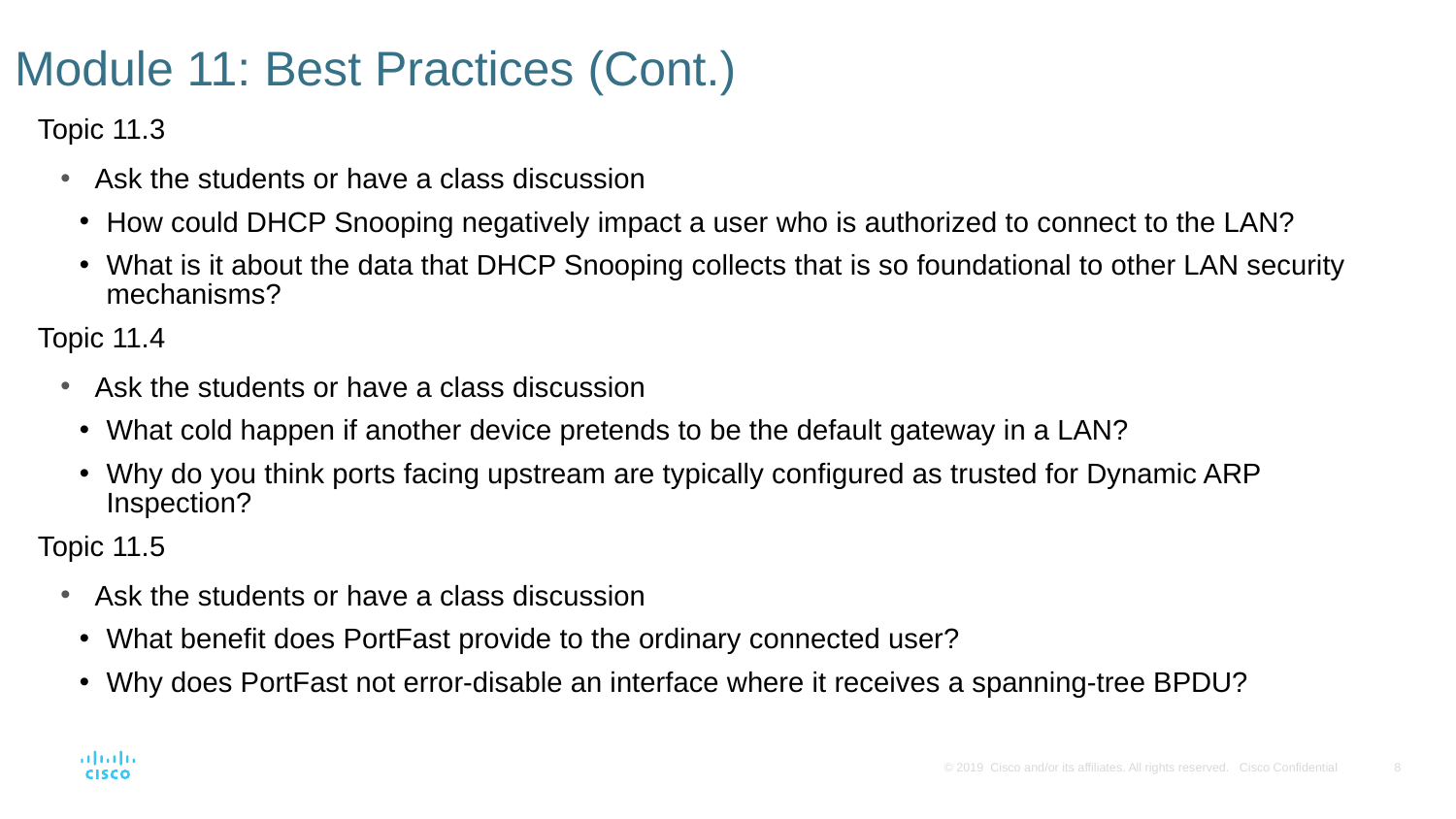

# Module 11: Best Practices (Cont.)
Topic 11.3
Ask the students or have a class discussion
How could DHCP Snooping negatively impact a user who is authorized to connect to the LAN?
What is it about the data that DHCP Snooping collects that is so foundational to other LAN security mechanisms?
Topic 11.4
Ask the students or have a class discussion
What cold happen if another device pretends to be the default gateway in a LAN?
Why do you think ports facing upstream are typically configured as trusted for Dynamic ARP Inspection?
Topic 11.5
Ask the students or have a class discussion
What benefit does PortFast provide to the ordinary connected user?
Why does PortFast not error-disable an interface where it receives a spanning-tree BPDU?